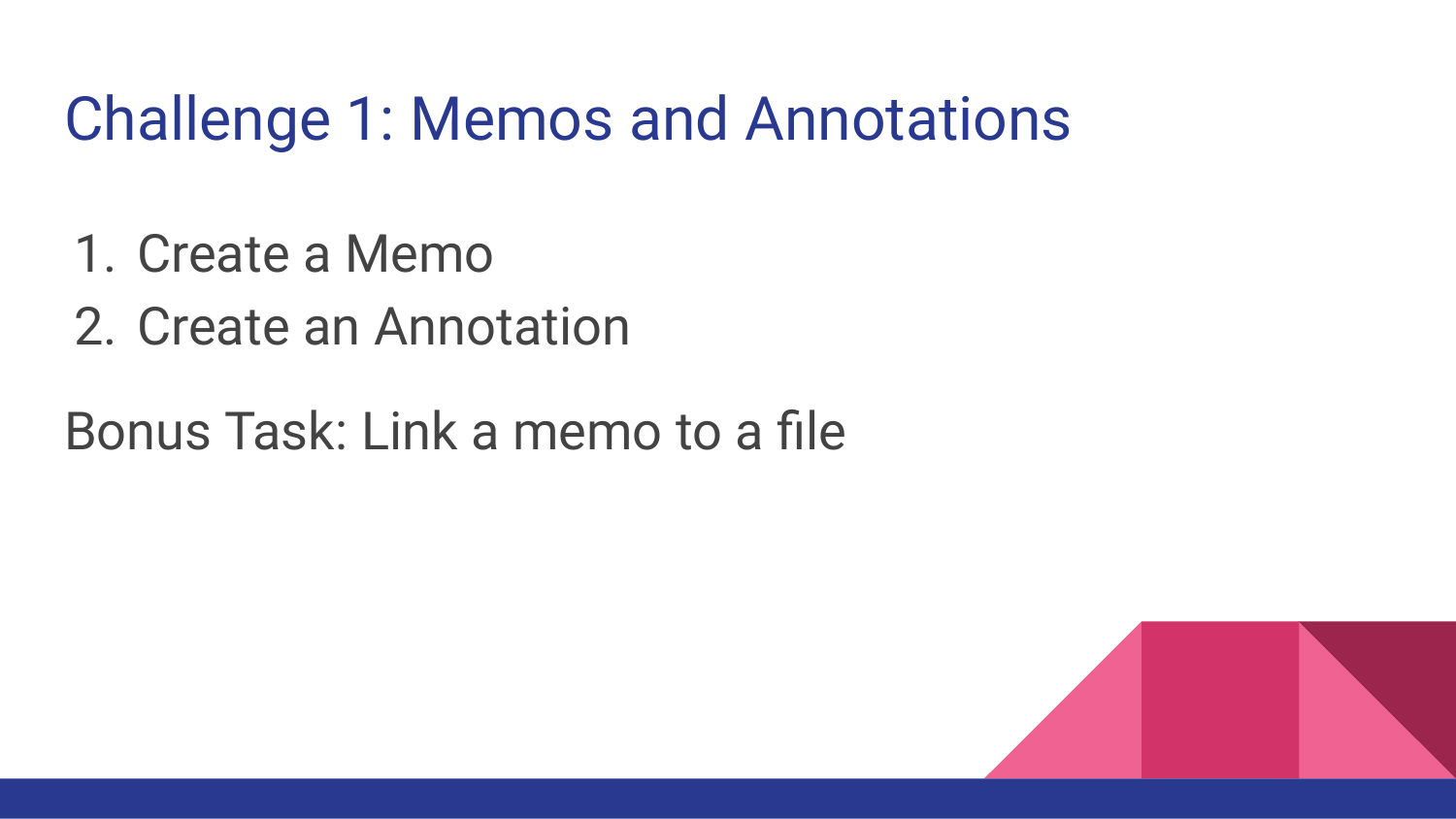

# Challenge 1: Memos and Annotations
Create a Memo
Create an Annotation
Bonus Task: Link a memo to a file